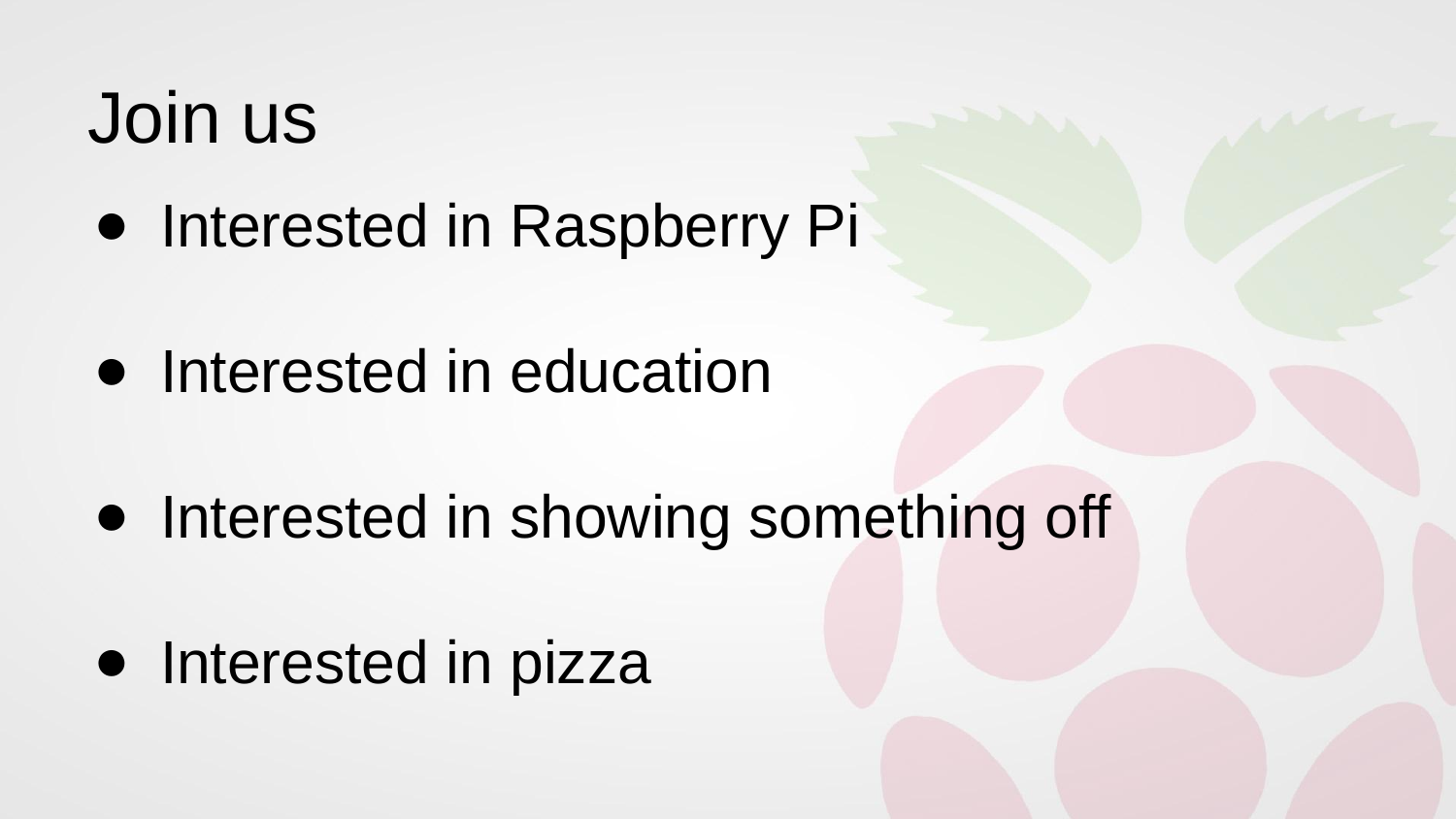

# Join us
Interested in Raspberry Pi

Interested in education

Interested in showing something off

Interested in pizza